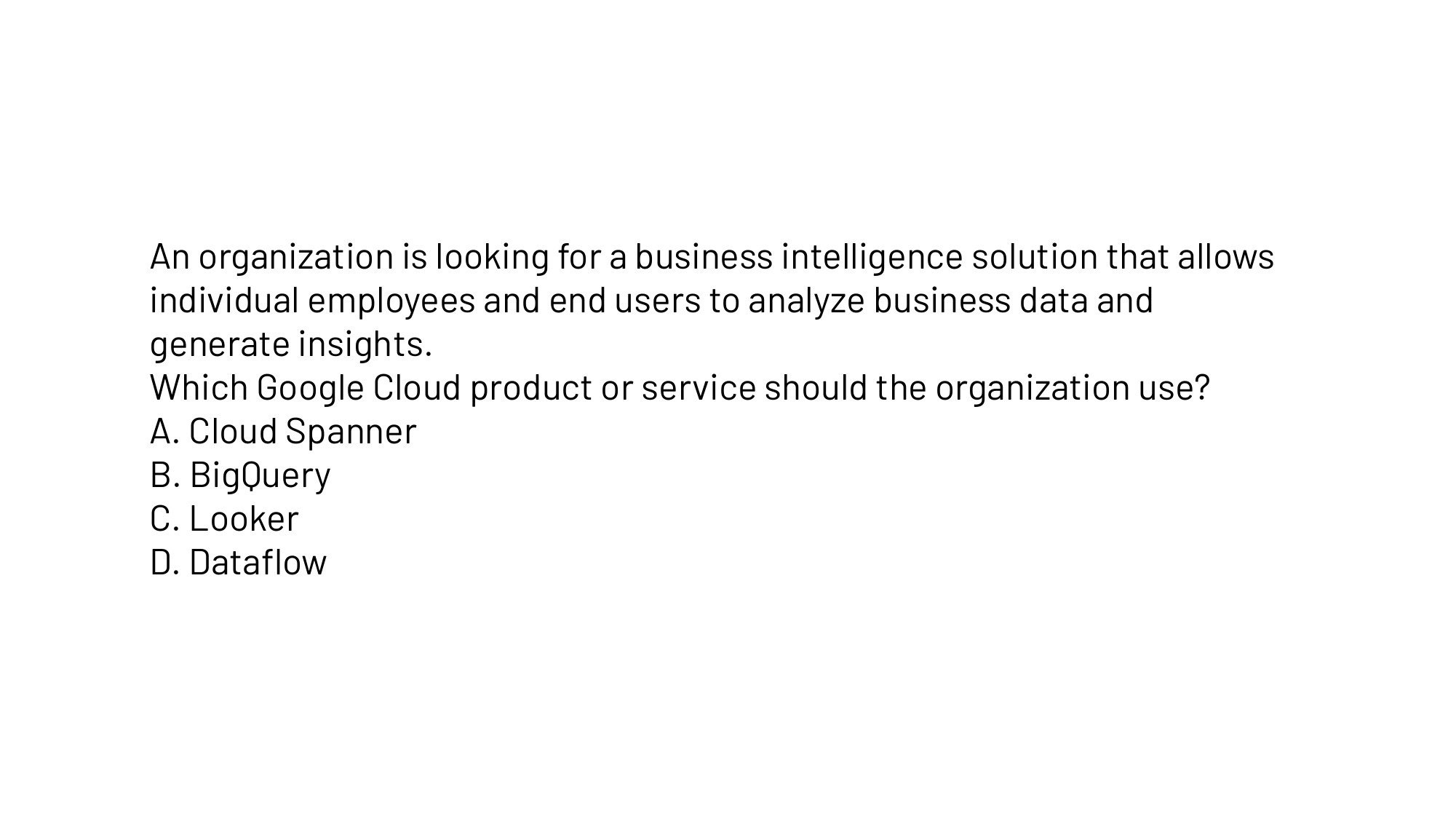

An organization is looking for a business intelligence solution that allows individual employees and end users to analyze business data and
generate insights.
Which Google Cloud product or service should the organization use?
A. Cloud Spanner
B. BigQuery
C. Looker
D. Dataflow